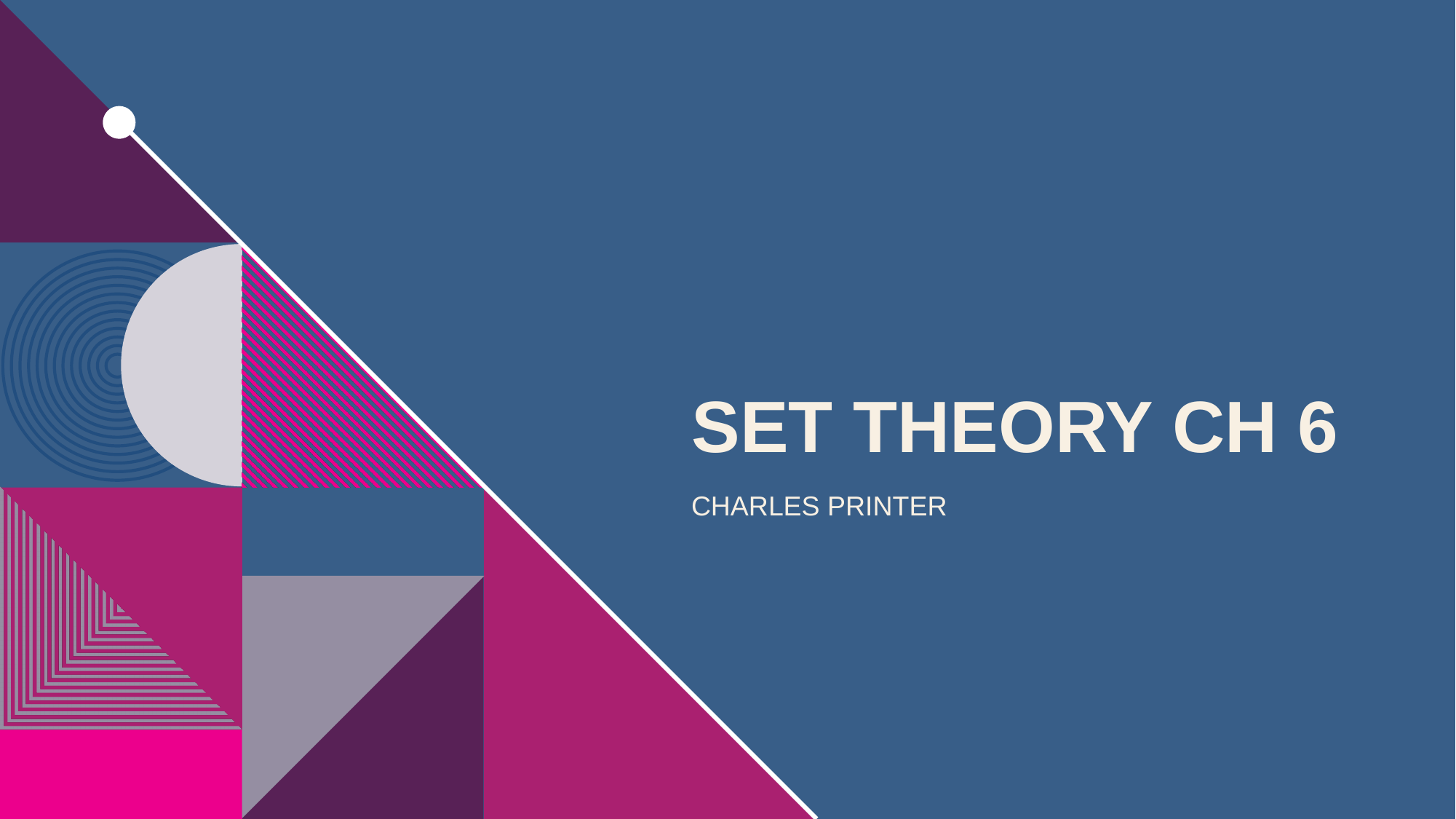

# Set theory ch 6
CHARLES PRINTER